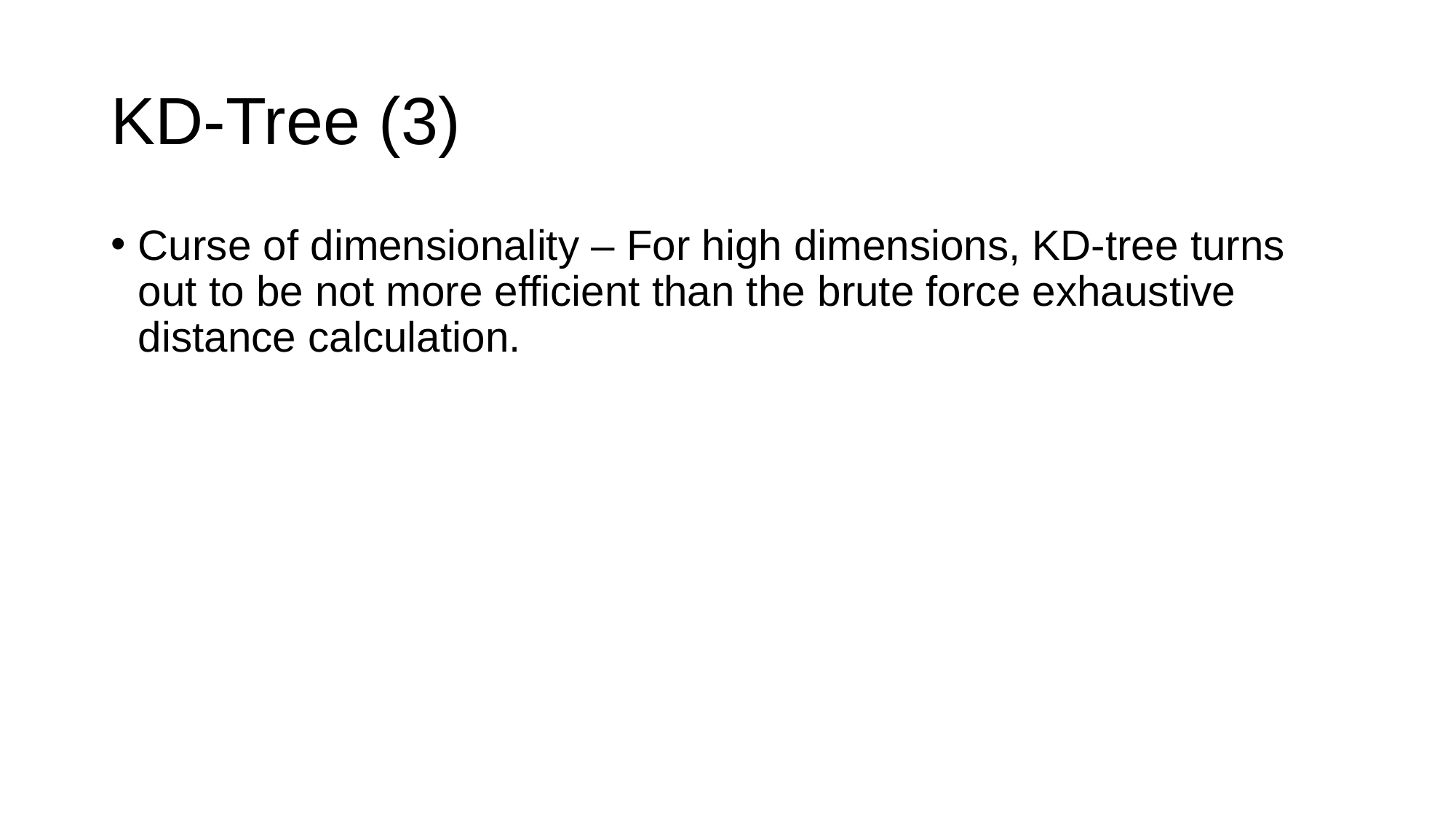

# KD-Tree (3)
Curse of dimensionality – For high dimensions, KD-tree turns out to be not more efficient than the brute force exhaustive distance calculation.